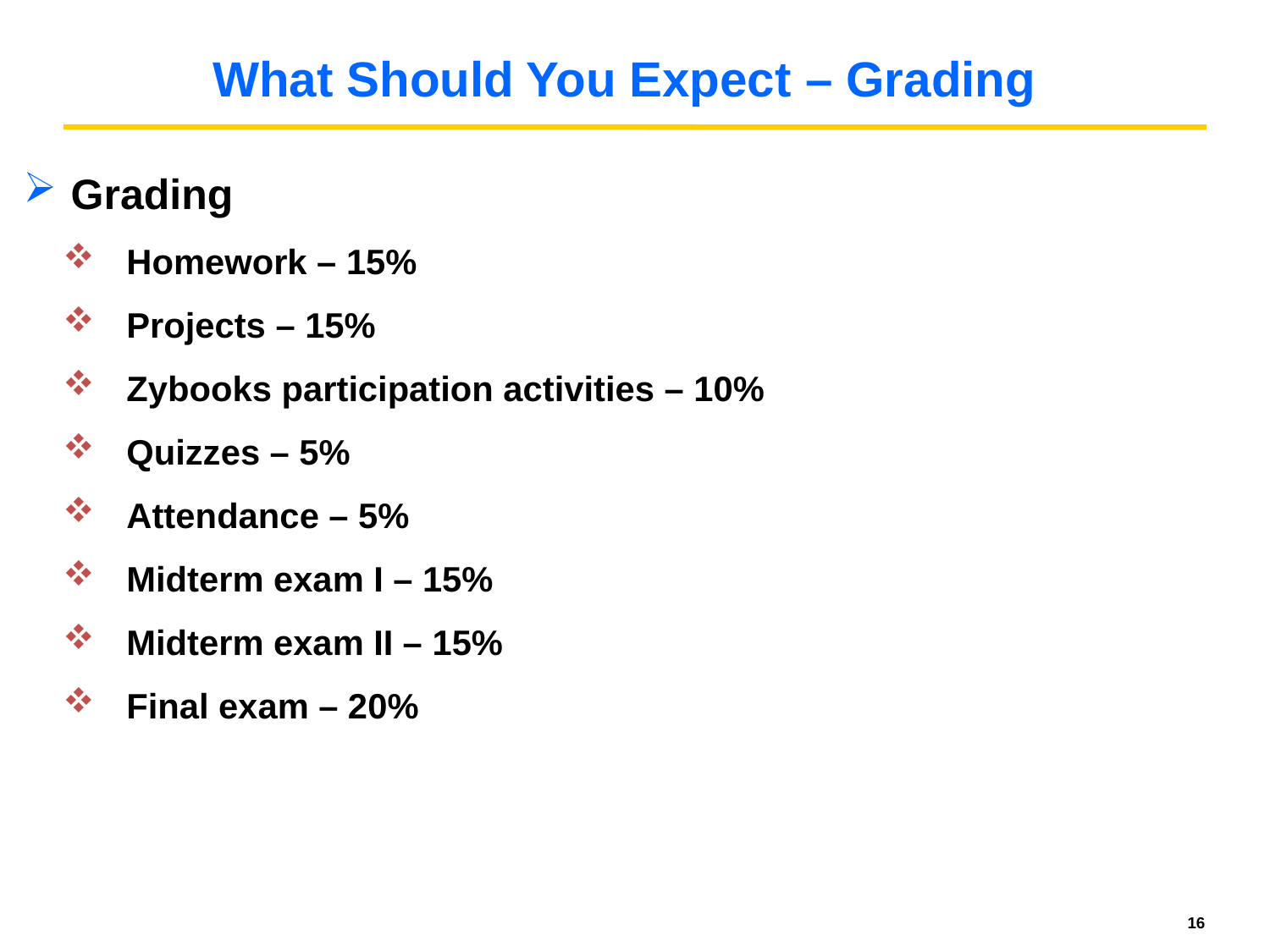

# What Should You Expect – Grading
Grading
Homework – 15%
Projects – 15%
Zybooks participation activities – 10%
Quizzes – 5%
Attendance – 5%
Midterm exam I – 15%
Midterm exam II – 15%
Final exam – 20%

16